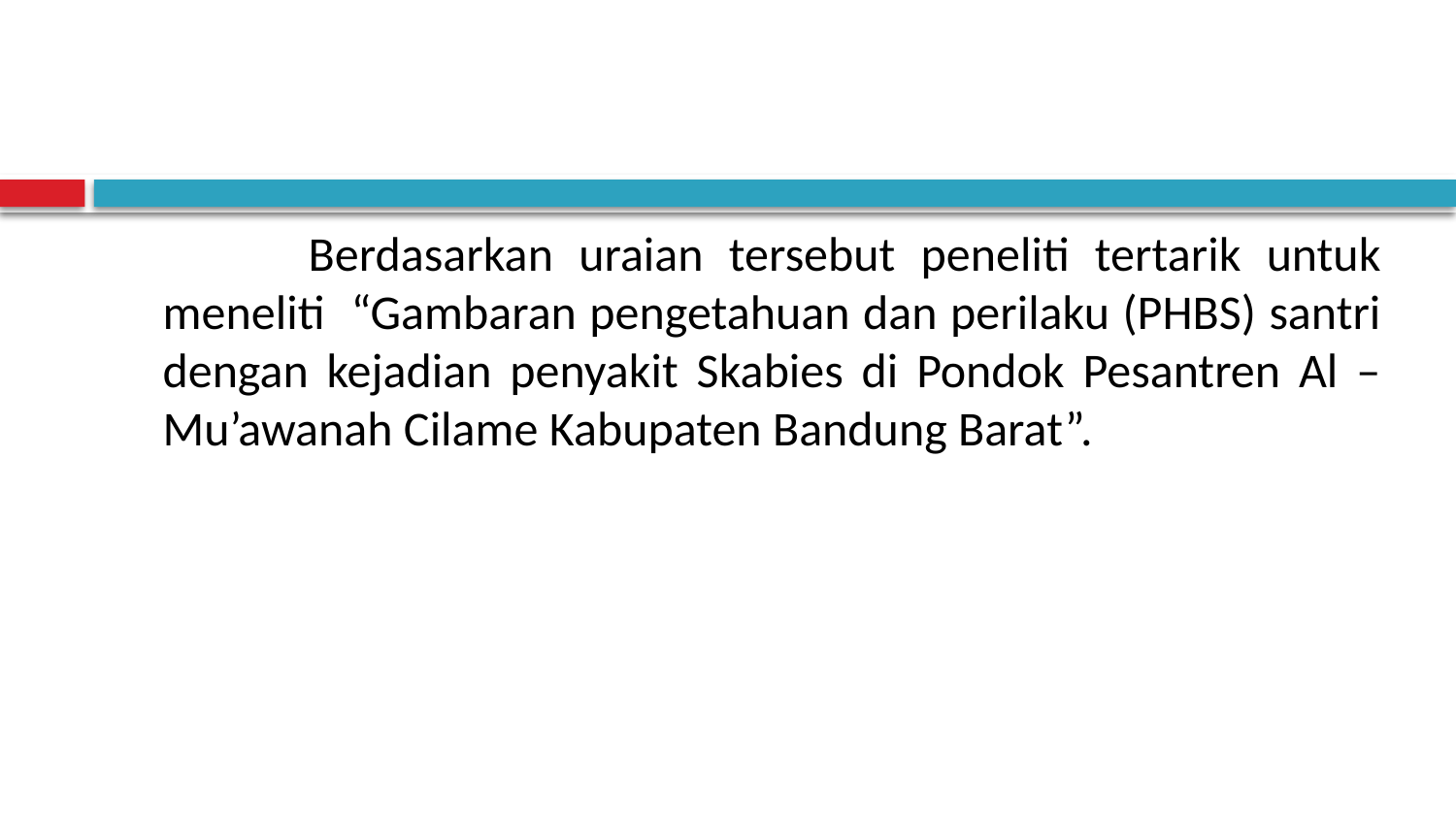

Berdasarkan uraian tersebut peneliti tertarik untuk meneliti  “Gambaran pengetahuan dan perilaku (PHBS) santri dengan kejadian penyakit Skabies di Pondok Pesantren Al – Mu’awanah Cilame Kabupaten Bandung Barat”.